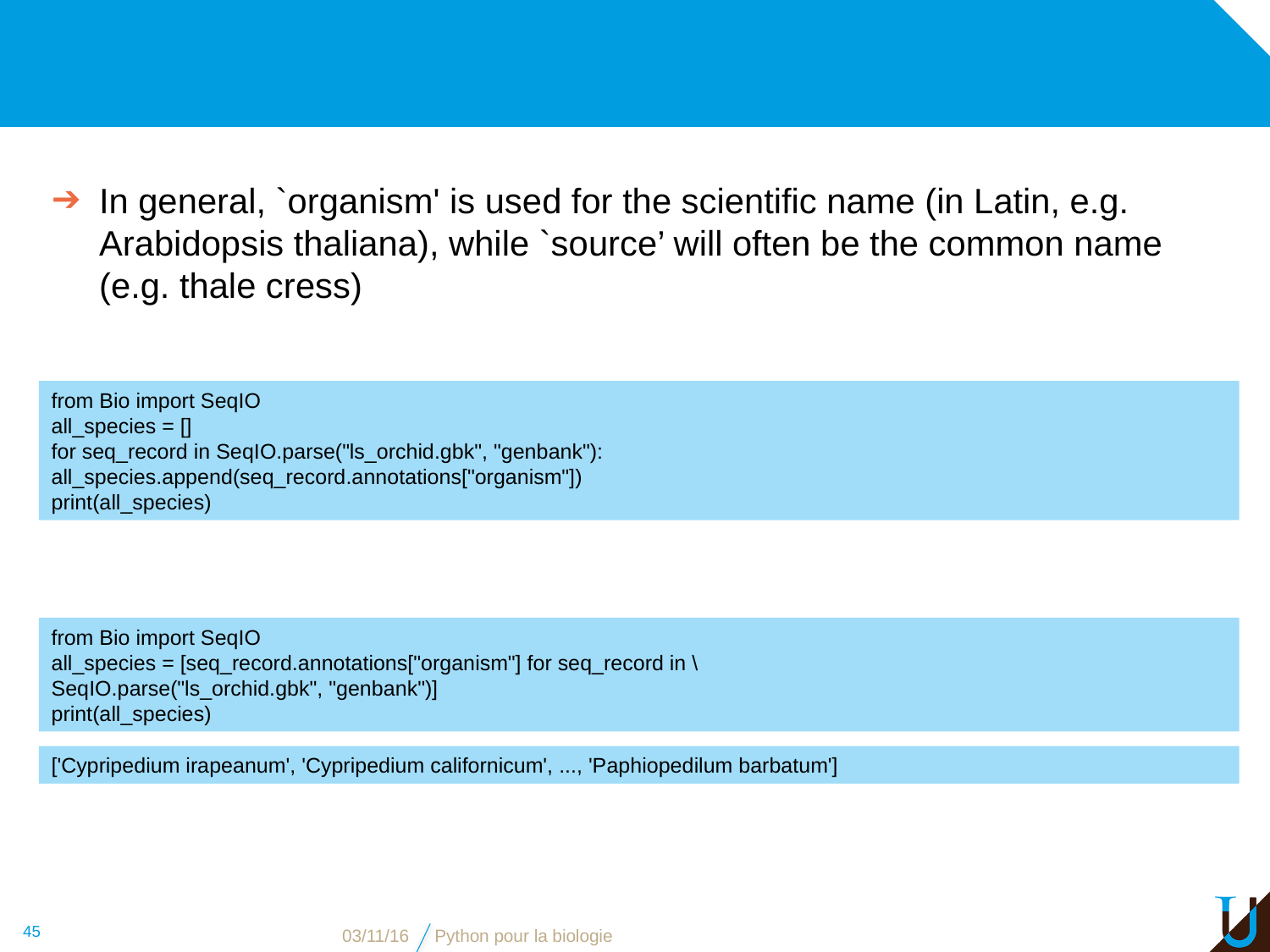

#
In general, `organism' is used for the scientific name (in Latin, e.g. Arabidopsis thaliana), while `source’ will often be the common name (e.g. thale cress)

from Bio import SeqIO
all_species = []
for seq_record in SeqIO.parse("ls_orchid.gbk", "genbank"):
all_species.append(seq_record.annotations["organism"])
print(all_species)
from Bio import SeqIO
all_species = [seq_record.annotations["organism"] for seq_record in \
SeqIO.parse("ls_orchid.gbk", "genbank")]
print(all_species)
['Cypripedium irapeanum', 'Cypripedium californicum', ..., 'Paphiopedilum barbatum']
45
03/11/16
Python pour la biologie